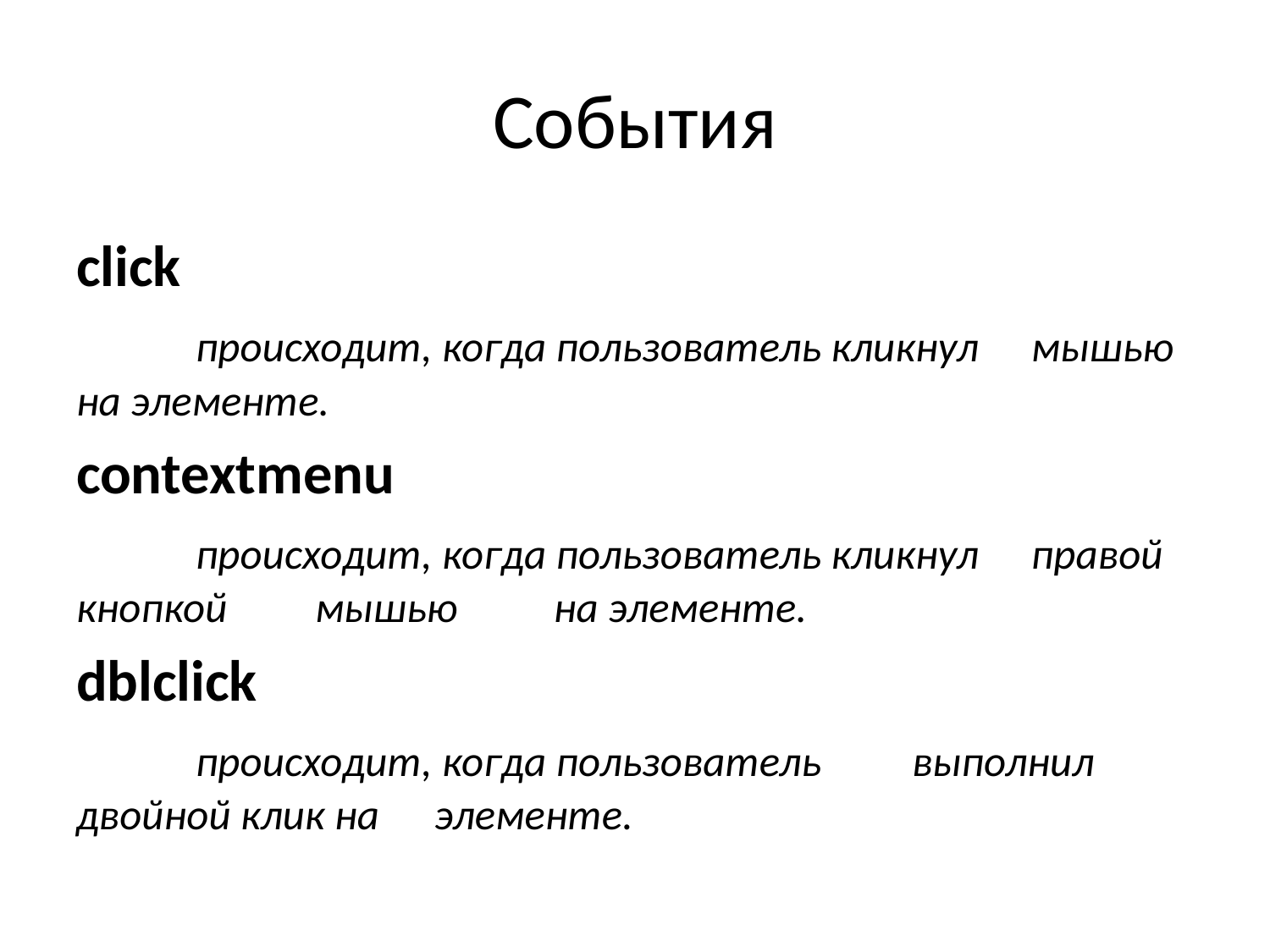

# События
click
	происходит, когда пользователь кликнул 	мышью на элементе.
contextmenu
	происходит, когда пользователь кликнул 	правой кнопкой 	мышью 	на элементе.
dblclick
	происходит, когда пользователь 	выполнил 	двойной клик на 	элементе.